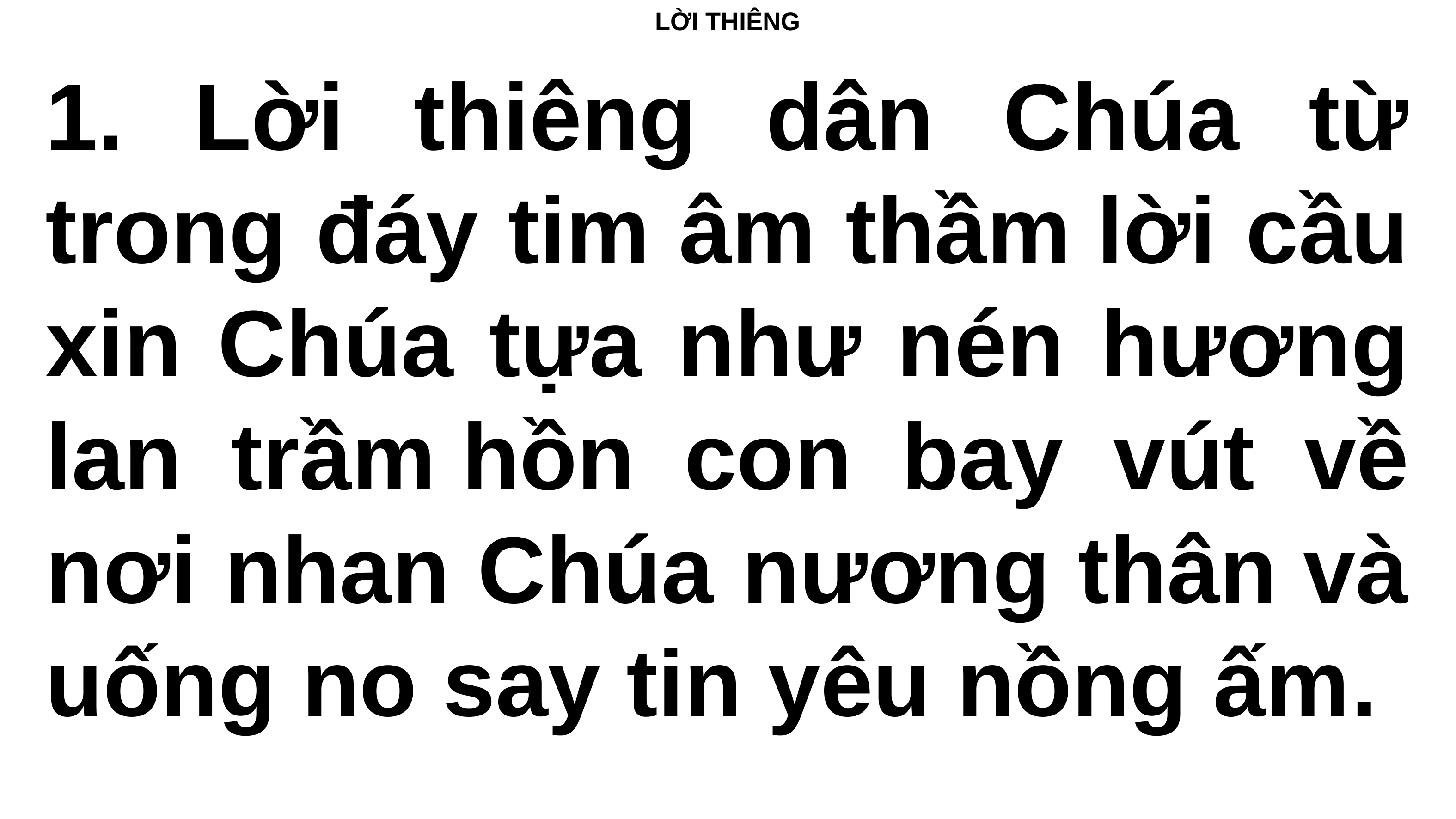

# LỜI THIÊNG
1. Lời thiêng dân Chúa từ trong đáy tim âm thầm lời cầu xin Chúa tựa như nén hương lan trầm hồn con bay vút về nơi nhan Chúa nương thân và uống no say tin yêu nồng ấm.